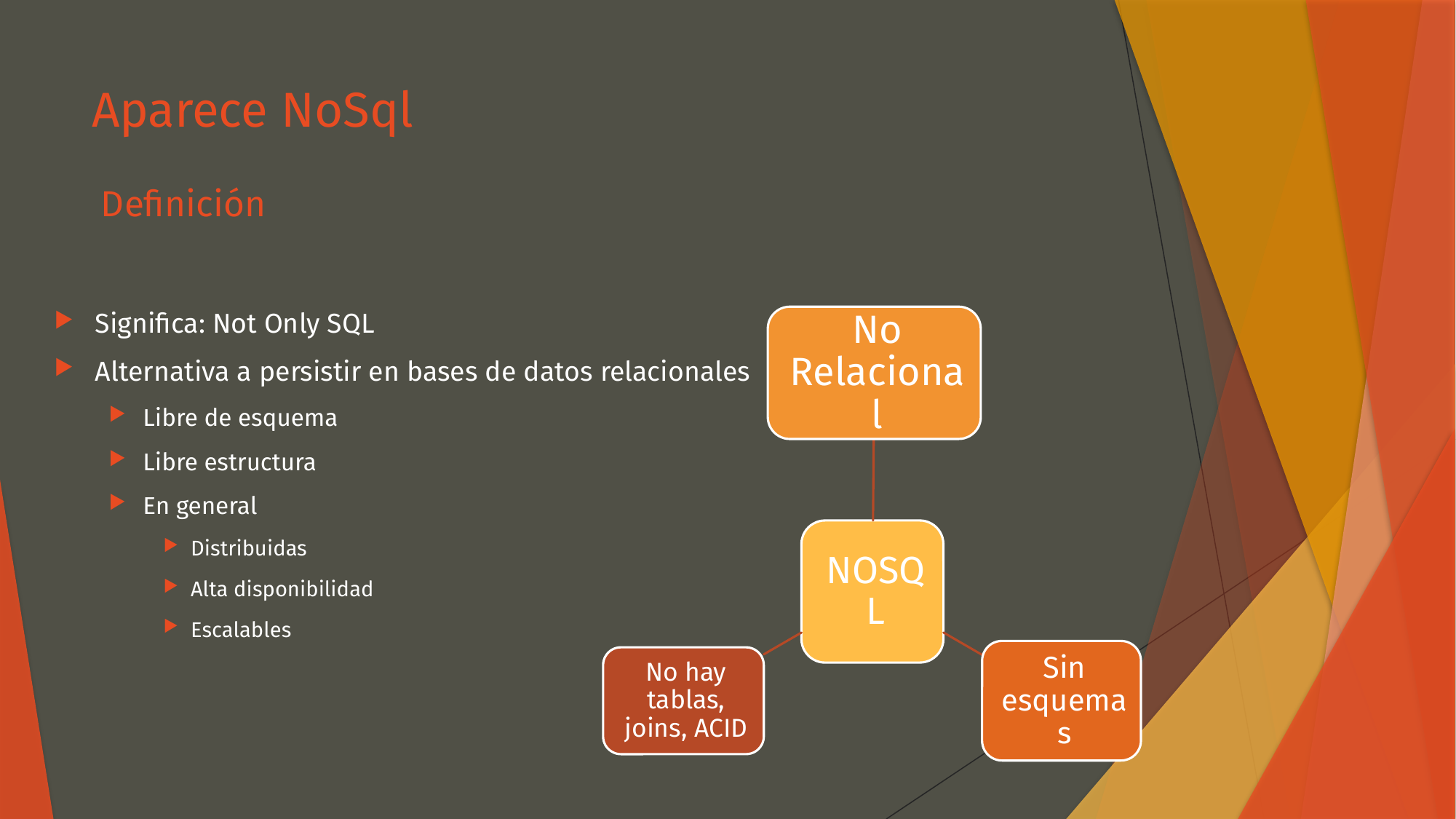

# Aparece NoSql Definición
NOSQL
No Relacional
Sin esquemas
No hay tablas, joins, ACID
Significa: Not Only SQL
Alternativa a persistir en bases de datos relacionales
Libre de esquema
Libre estructura
En general
Distribuidas
Alta disponibilidad
Escalables